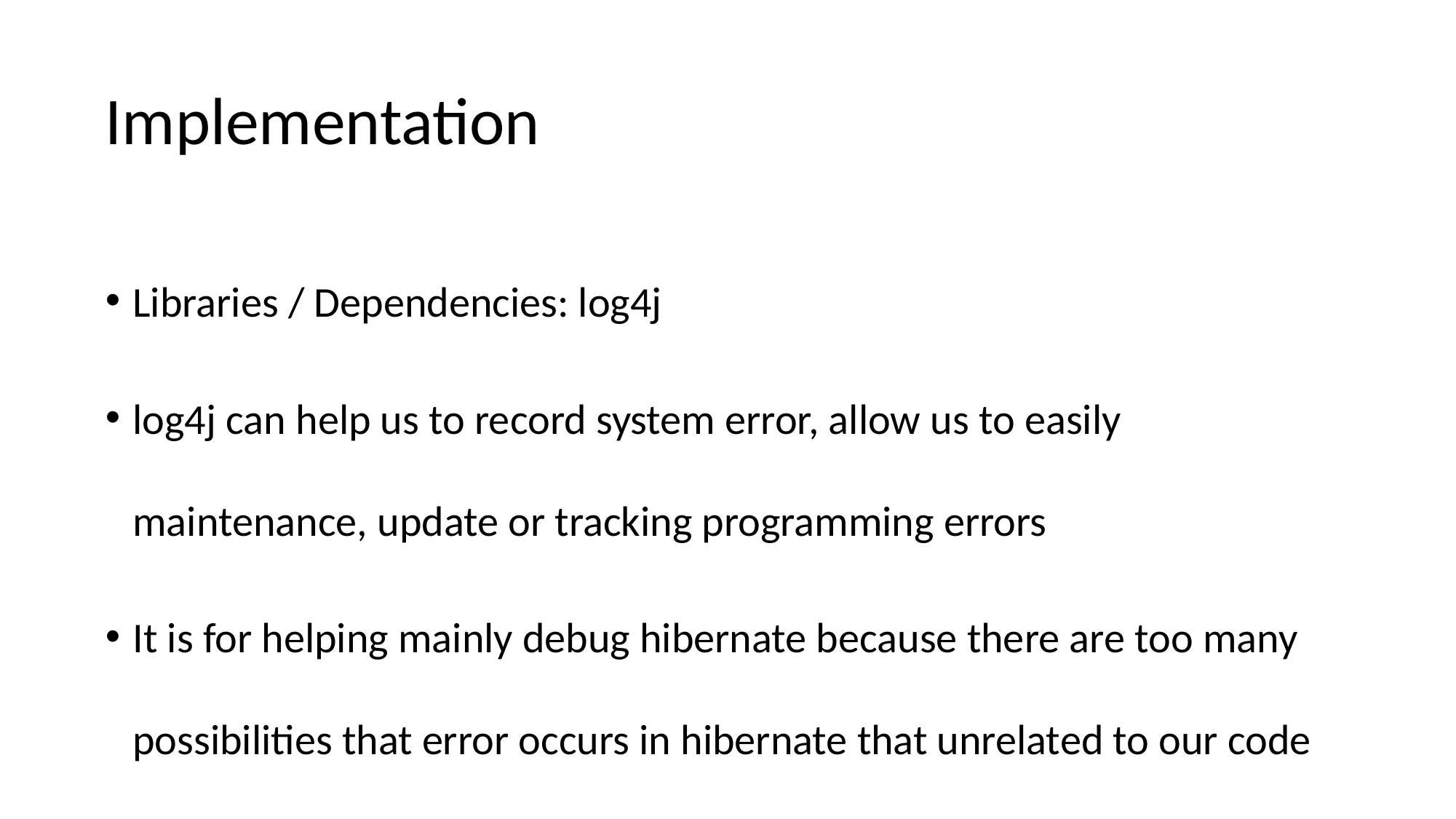

# Implementation
Libraries / Dependencies: log4j
log4j can help us to record system error, allow us to easily maintenance, update or tracking programming errors
It is for helping mainly debug hibernate because there are too many possibilities that error occurs in hibernate that unrelated to our code
15